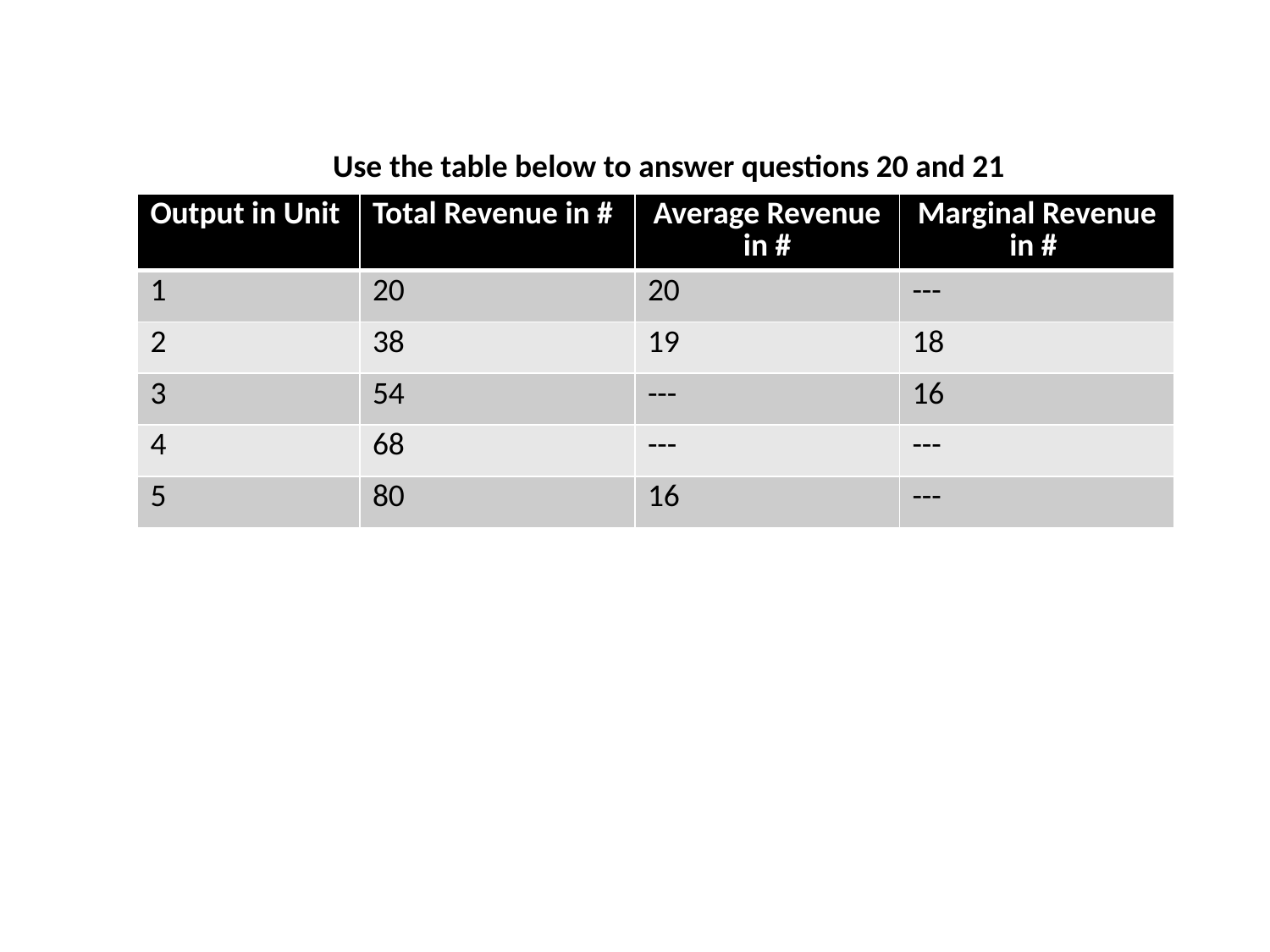

Use the table below to answer questions 20 and 21
| Output in Unit | Total Revenue in # | Average Revenue in # | Marginal Revenue in # |
| --- | --- | --- | --- |
| 1 | 20 | 20 | --- |
| 2 | 38 | 19 | 18 |
| 3 | 54 | --- | 16 |
| 4 | 68 | --- | --- |
| 5 | 80 | 16 | --- |